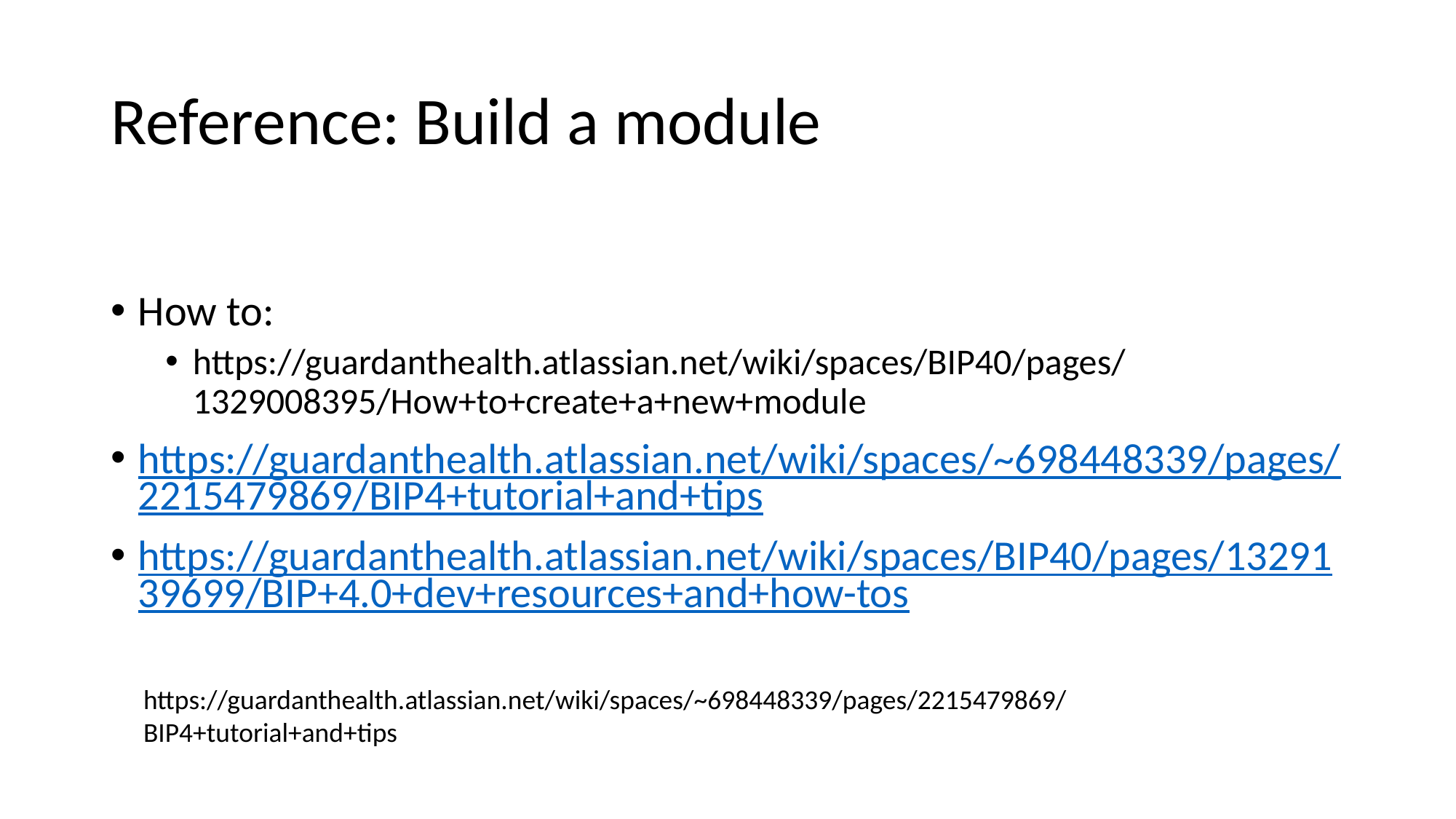

# Reference: Build a module

How to:
https://guardanthealth.atlassian.net/wiki/spaces/BIP40/pages/1329008395/How+to+create+a+new+module
https://guardanthealth.atlassian.net/wiki/spaces/~698448339/pages/2215479869/BIP4+tutorial+and+tips
https://guardanthealth.atlassian.net/wiki/spaces/BIP40/pages/1329139699/BIP+4.0+dev+resources+and+how-tos
https://guardanthealth.atlassian.net/wiki/spaces/~698448339/pages/2215479869/BIP4+tutorial+and+tips